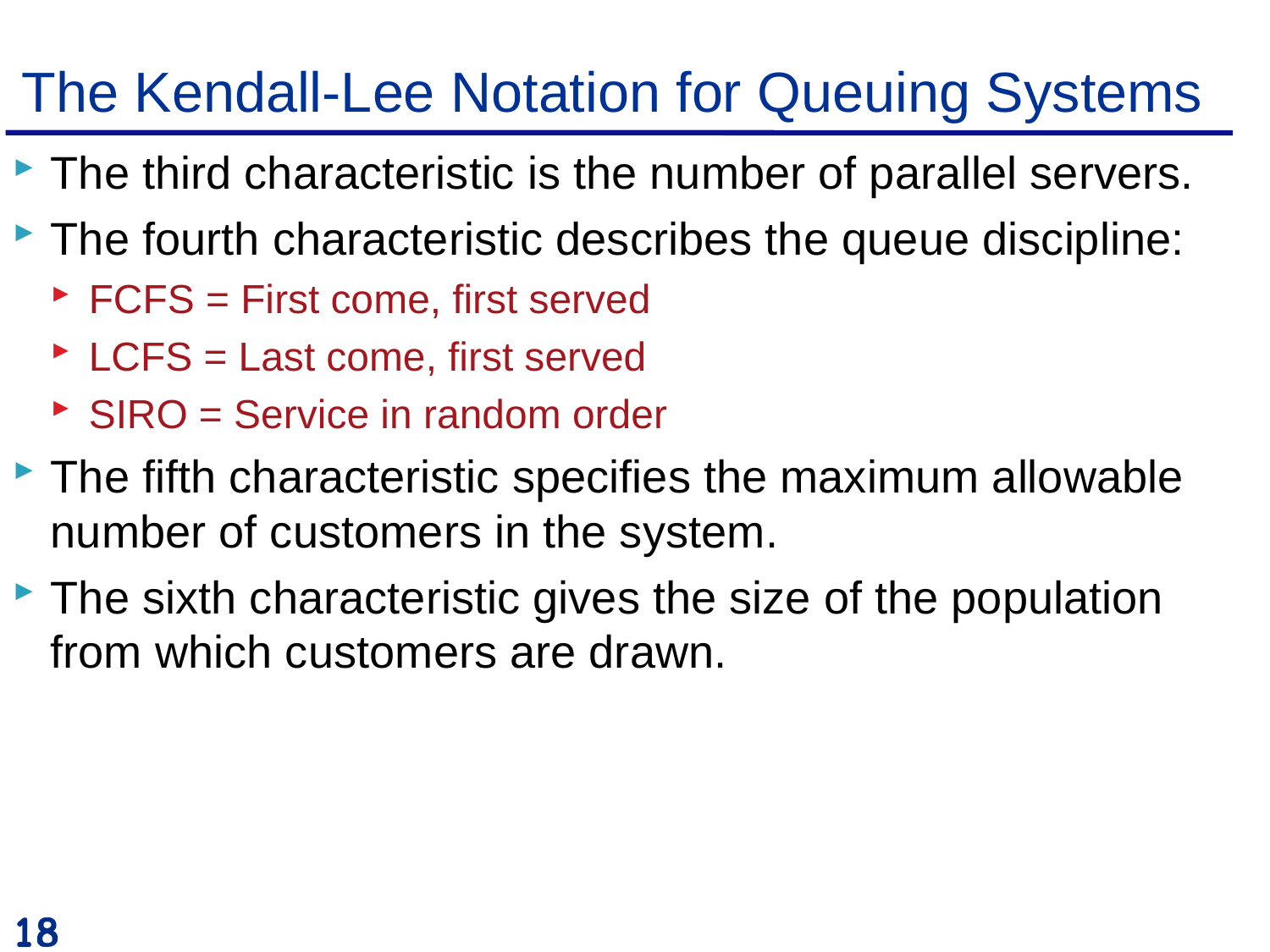

#
The Kendall-Lee Notation for Queuing Systems
The third characteristic is the number of parallel servers.
The fourth characteristic describes the queue discipline:
FCFS = First come, first served
LCFS = Last come, first served
SIRO = Service in random order
The fifth characteristic specifies the maximum allowable number of customers in the system.
The sixth characteristic gives the size of the population from which customers are drawn.
18